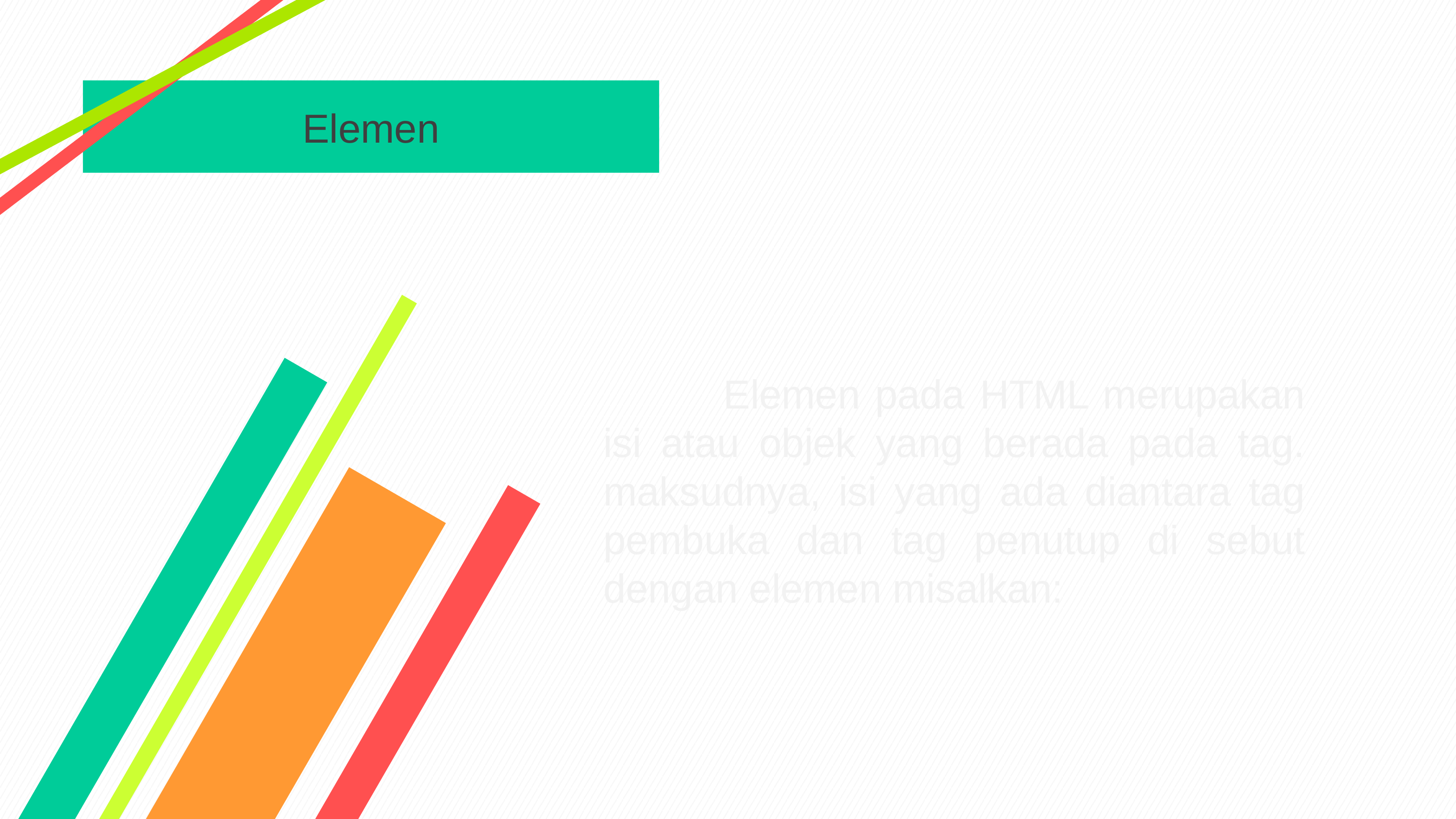

Elemen

        Elemen pada HTML merupakan isi atau objek yang berada pada tag. maksudnya, isi yang ada diantara tag pembuka dan tag penutup di sebut dengan elemen misalkan: